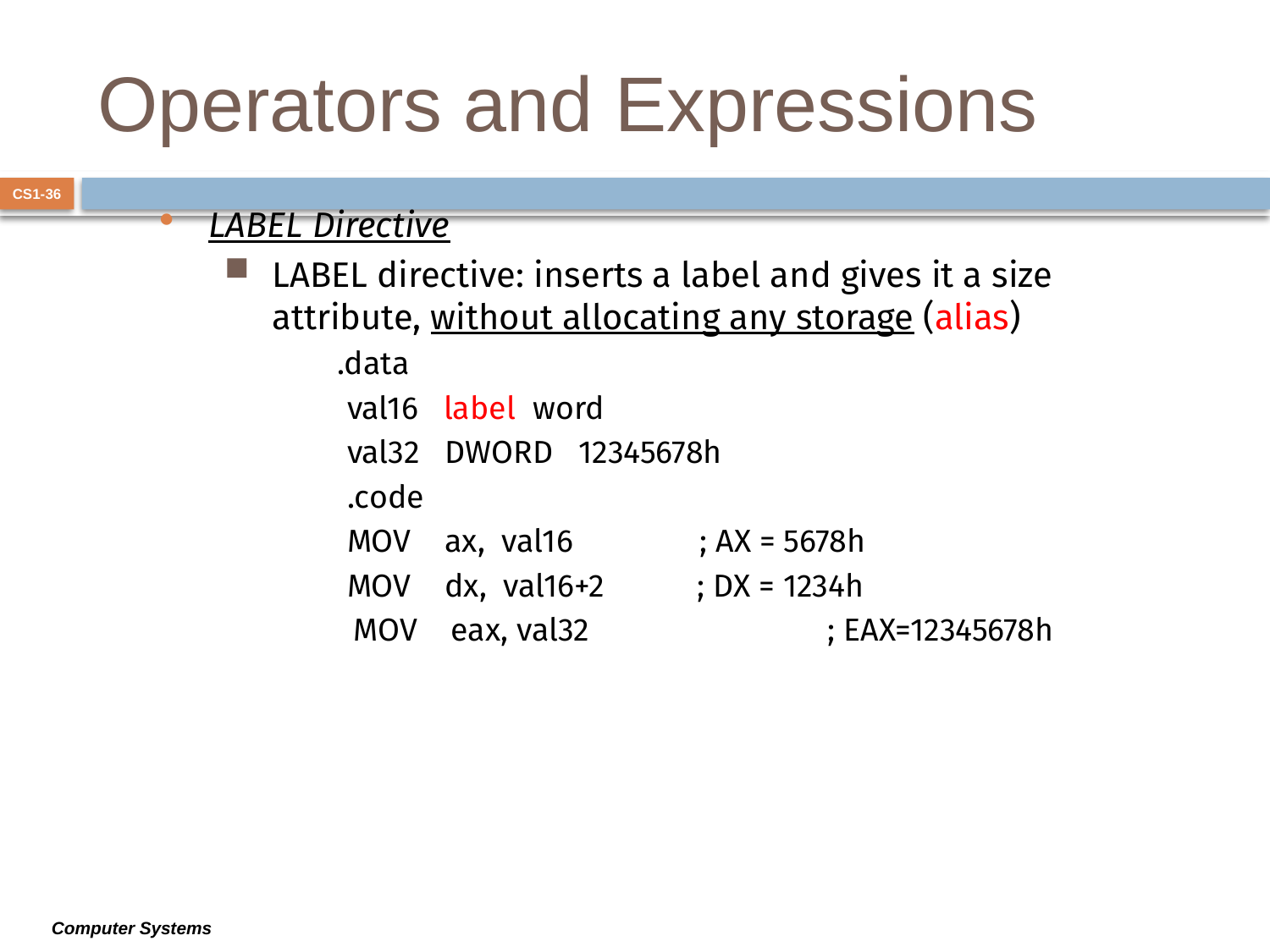

# Operators and Expressions
CS1-36
LABEL Directive
LABEL directive: inserts a label and gives it a size attribute, without allocating any storage (alias)
       .data
       val16   label  word
       val32   DWORD   12345678h
       .code
       MOV    ax,  val16               ; AX = 5678h
       MOV    dx,  val16+2           ; DX = 1234h
	    MOV    eax, val32		; EAX=12345678h